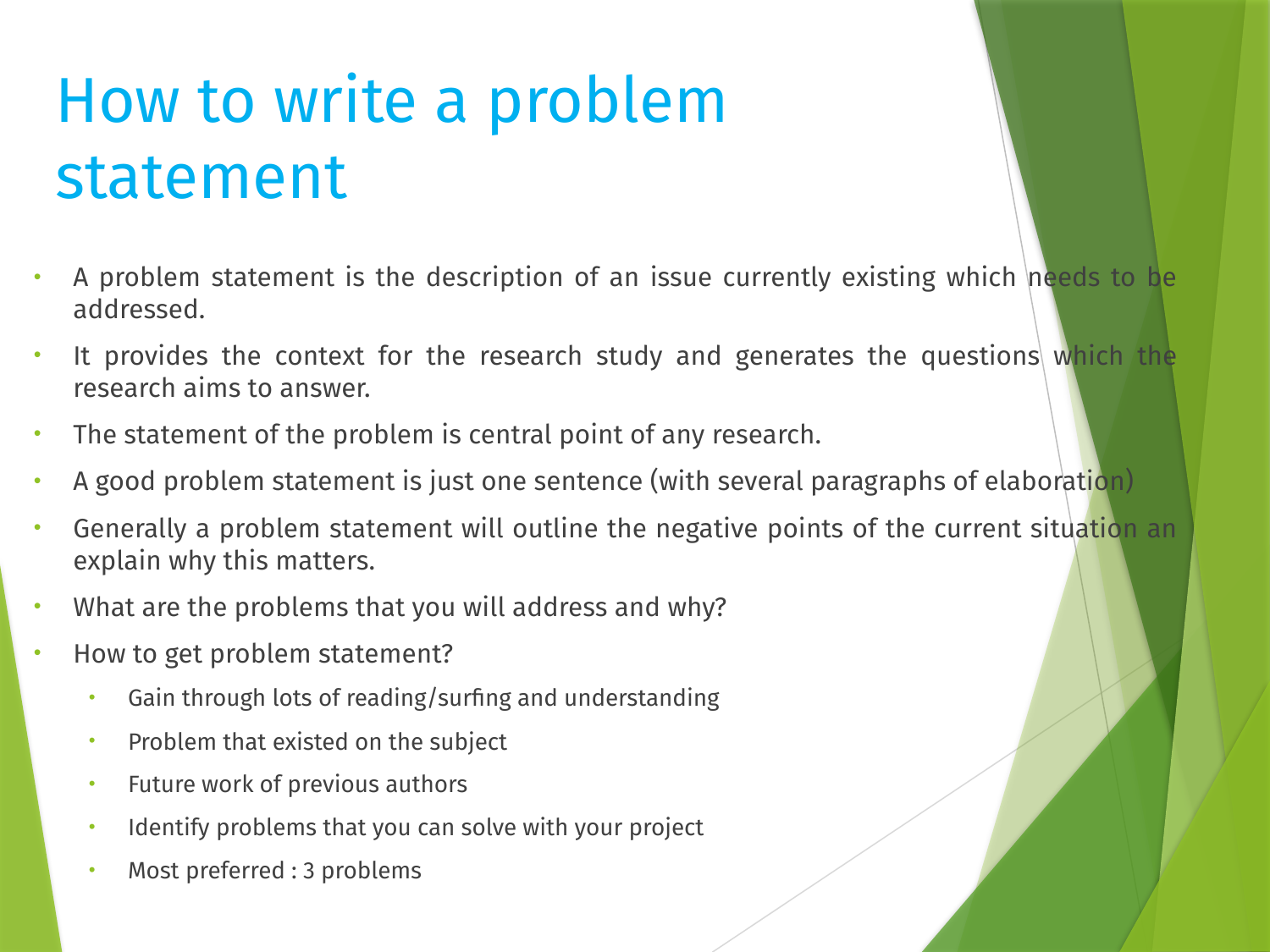

# How to write a problem statement
A problem statement is the description of an issue currently existing which needs to be addressed.
It provides the context for the research study and generates the questions which the research aims to answer.
The statement of the problem is central point of any research.
A good problem statement is just one sentence (with several paragraphs of elaboration)
Generally a problem statement will outline the negative points of the current situation an explain why this matters.
What are the problems that you will address and why?
How to get problem statement?
Gain through lots of reading/surfing and understanding
Problem that existed on the subject
Future work of previous authors
Identify problems that you can solve with your project
Most preferred : 3 problems